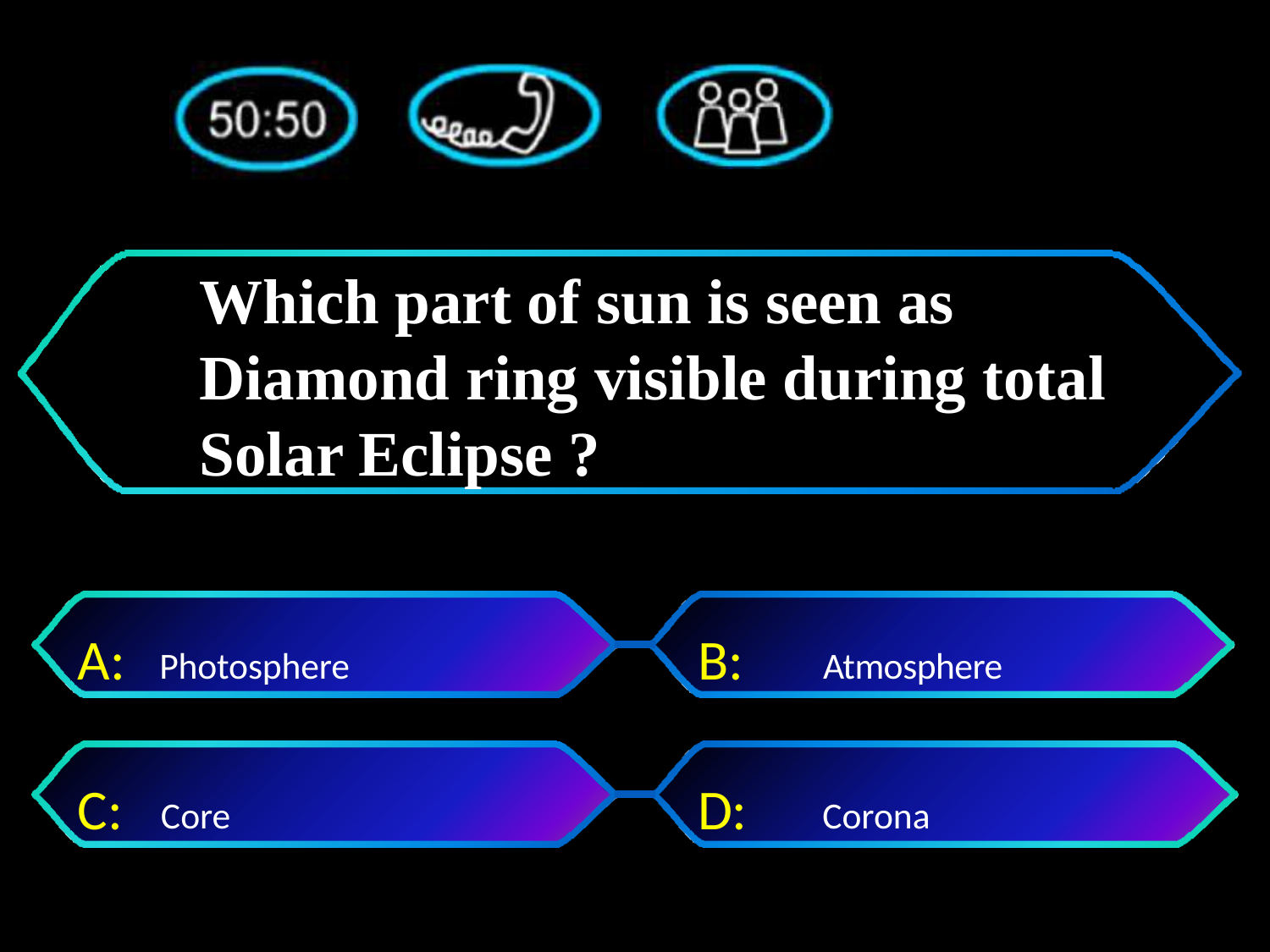

# Which part of sun is seen as Diamond ring visible during total Solar Eclipse ?

A:	Photosphere
B:	Atmosphere

C:   Core
D:	  Corona